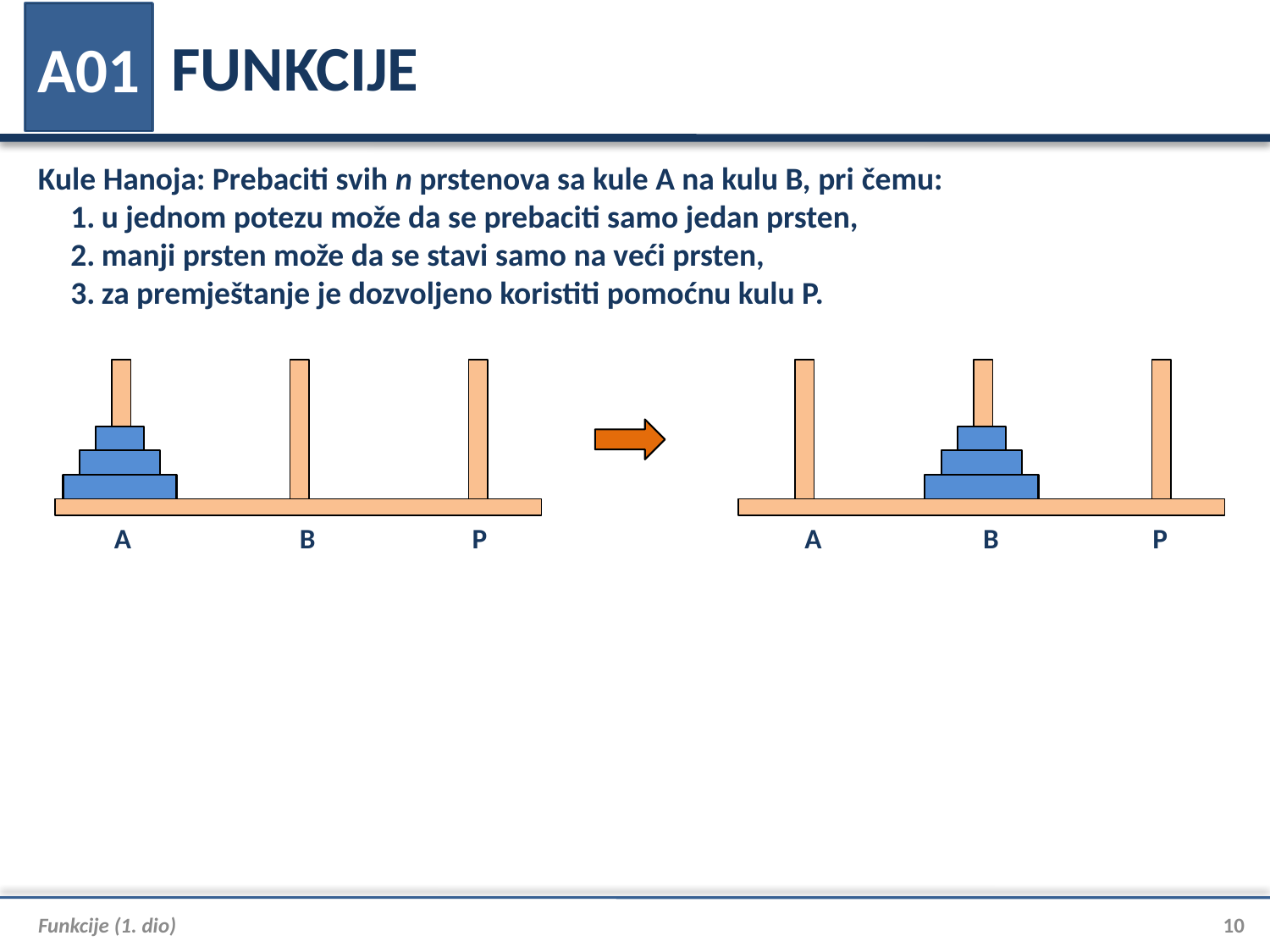

# FUNKCIJE
A01
Kule Hanoja: Prebaciti svih n prstenova sa kule A na kulu B, pri čemu:
u jednom potezu može da se prebaciti samo jedan prsten,
manji prsten može da se stavi samo na veći prsten,
za premještanje je dozvoljeno koristiti pomoćnu kulu P.

A
B
P

A
B
P

Funkcije (1. dio)
10